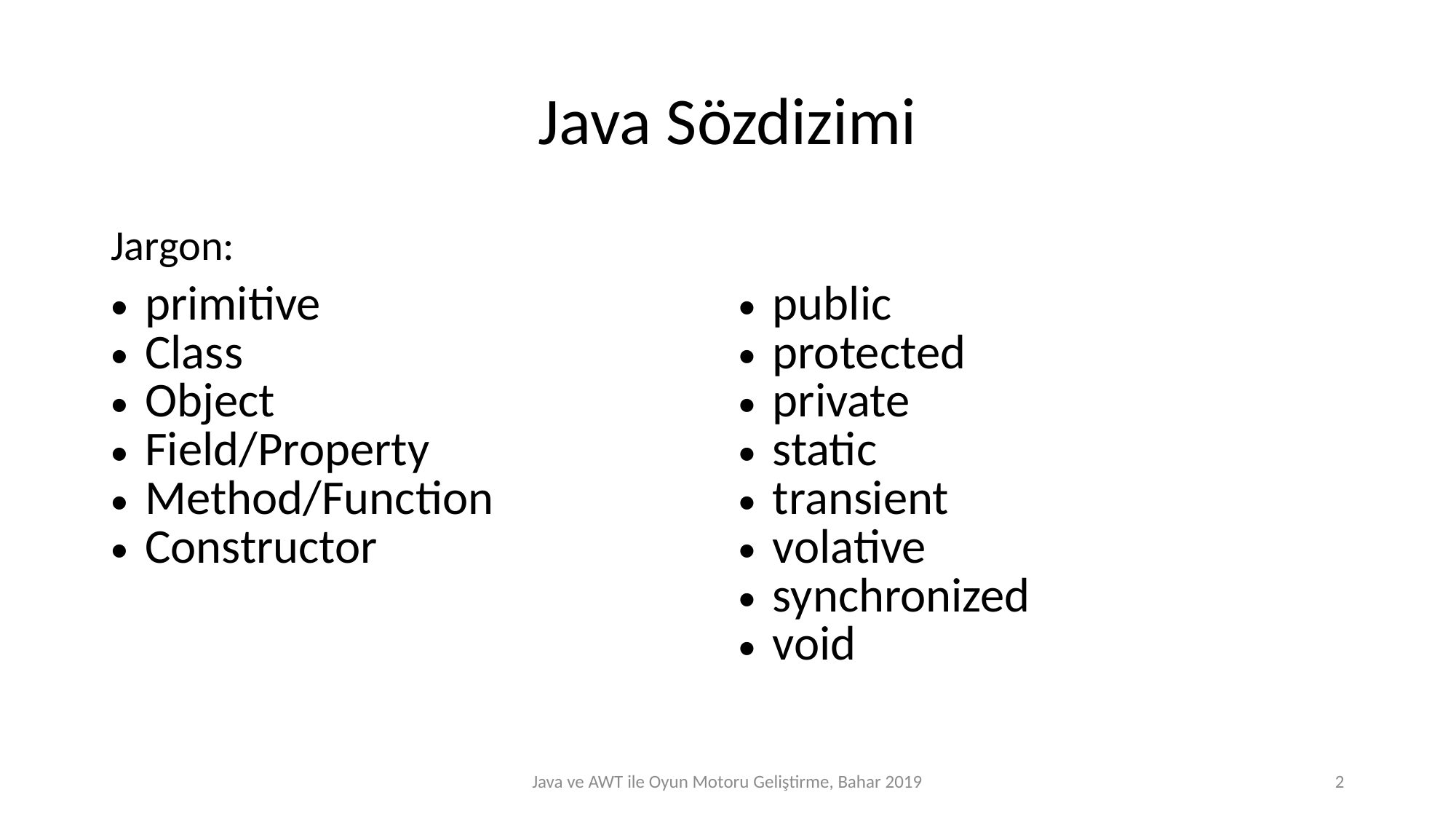

# Java Sözdizimi
Jargon:
| primitive Class Object Field/Property Method/Function Constructor | public protected private static transient volative synchronized void |
| --- | --- |
Java ve AWT ile Oyun Motoru Geliştirme, Bahar 2019
2